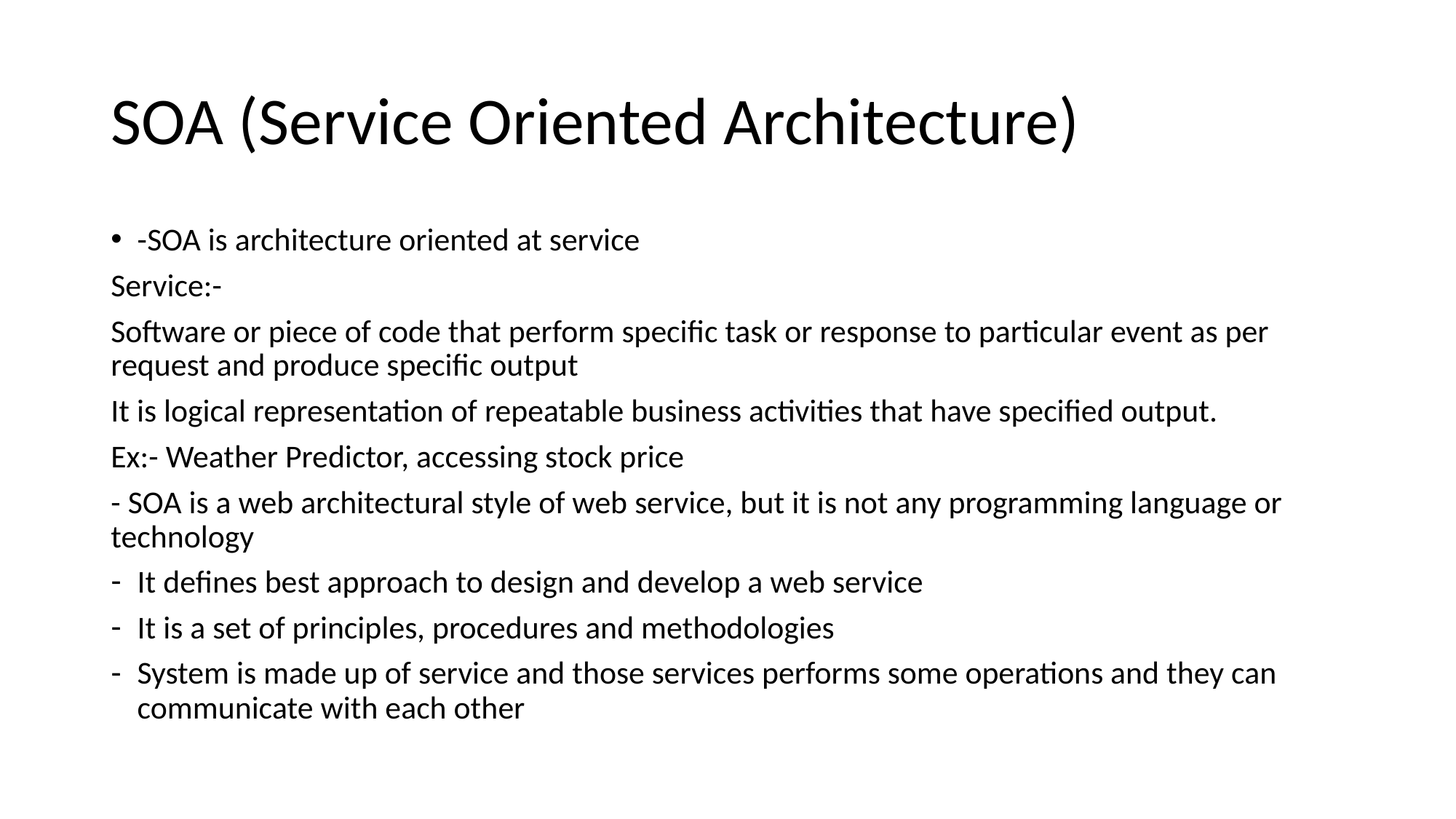

# SOA (Service Oriented Architecture)
-SOA is architecture oriented at service
Service:-
Software or piece of code that perform specific task or response to particular event as per request and produce specific output
It is logical representation of repeatable business activities that have specified output.
Ex:- Weather Predictor, accessing stock price
- SOA is a web architectural style of web service, but it is not any programming language or technology
It defines best approach to design and develop a web service
It is a set of principles, procedures and methodologies
System is made up of service and those services performs some operations and they can communicate with each other